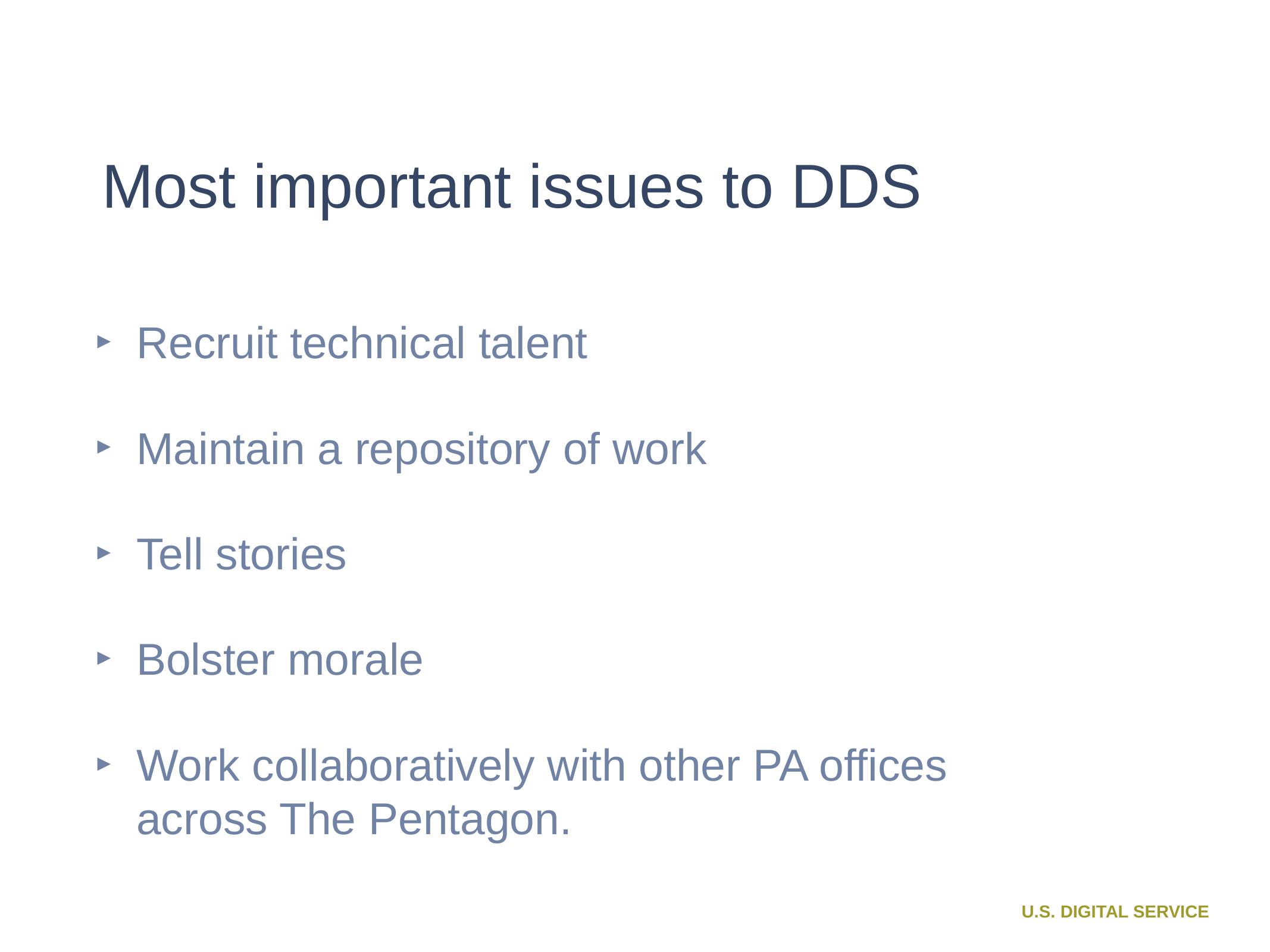

# Most important issues to DDS
Recruit technical talent
Maintain a repository of work
Tell stories
Bolster morale
Work collaboratively with other PA offices across The Pentagon.